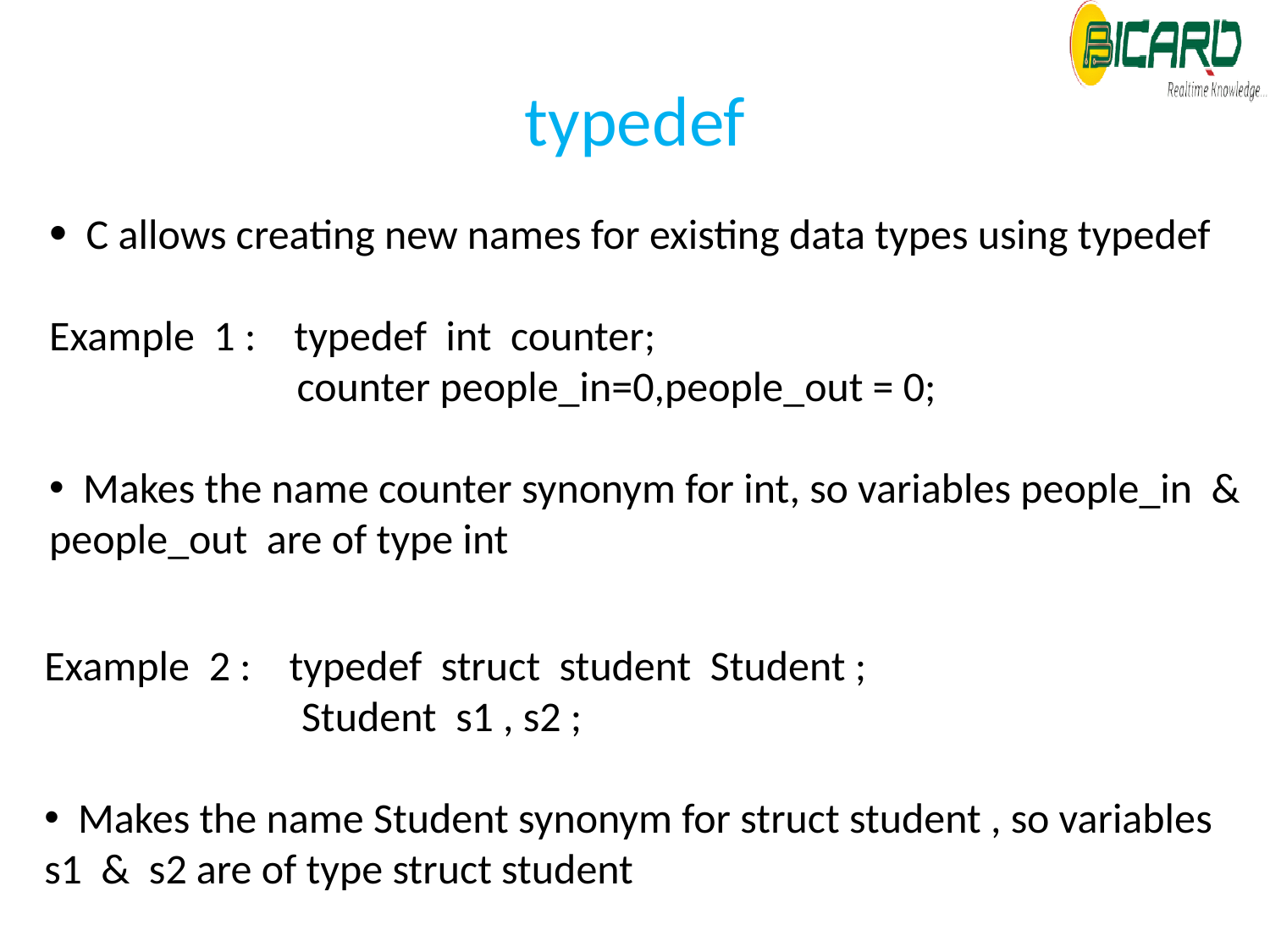

# typedef
  C allows creating new names for existing data types using typedef

Example  1 :    typedef  int  counter;
                          counter people_in=0,people_out = 0;

  Makes the name counter synonym for int, so variables people_in  &
people_out  are of type int

Example  2 :    typedef  struct  student  Student ;
                           Student  s1 , s2 ;

  Makes the name Student synonym for struct student , so variables s1  &  s2 are of type struct student